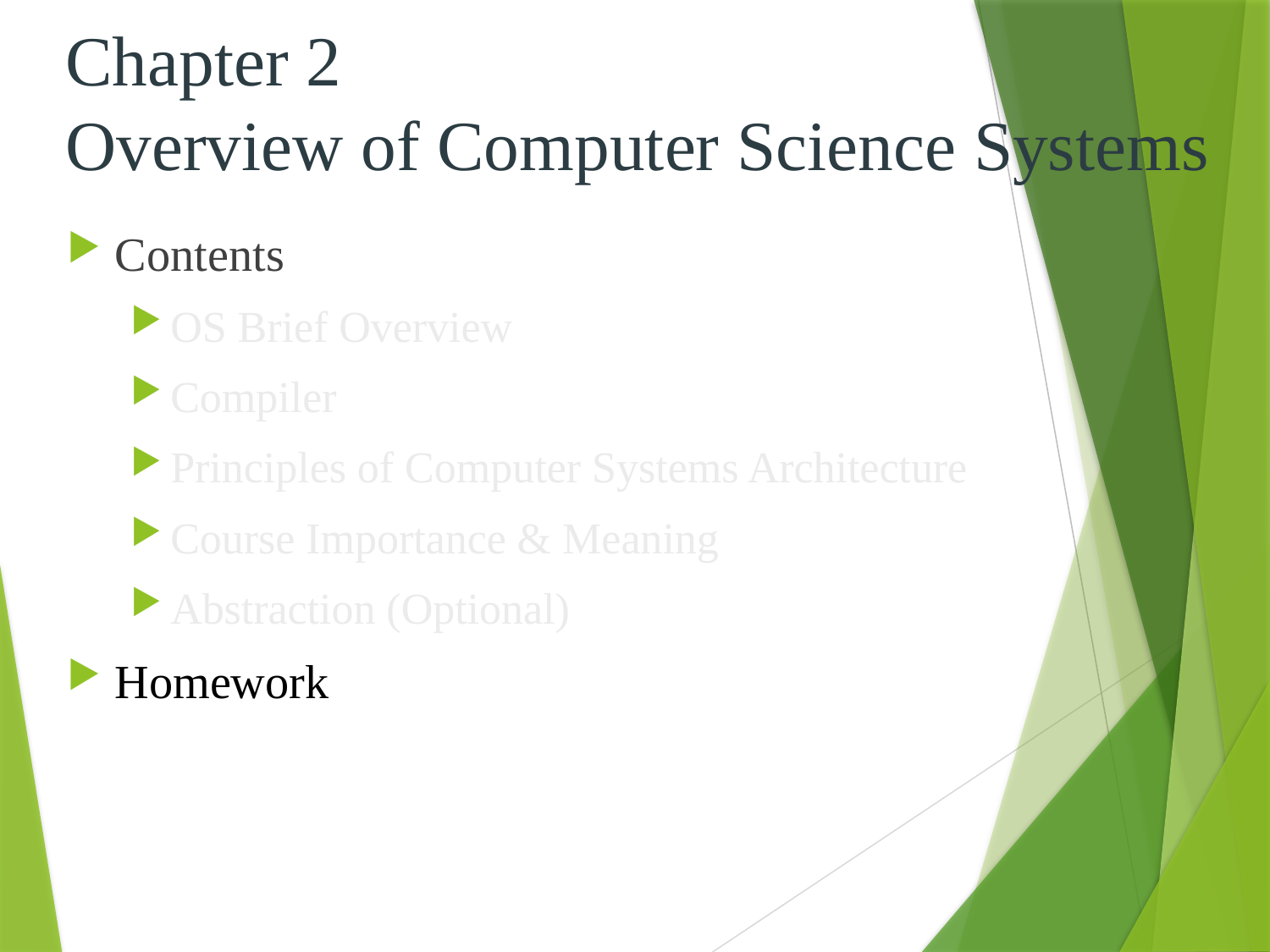

#
Chapter 2
Overview of Computer Science Systems
Contents
OS Brief Overview
Compiler
Principles of Computer Systems Architecture
Course Importance & Meaning
Abstraction (Optional)
Homework